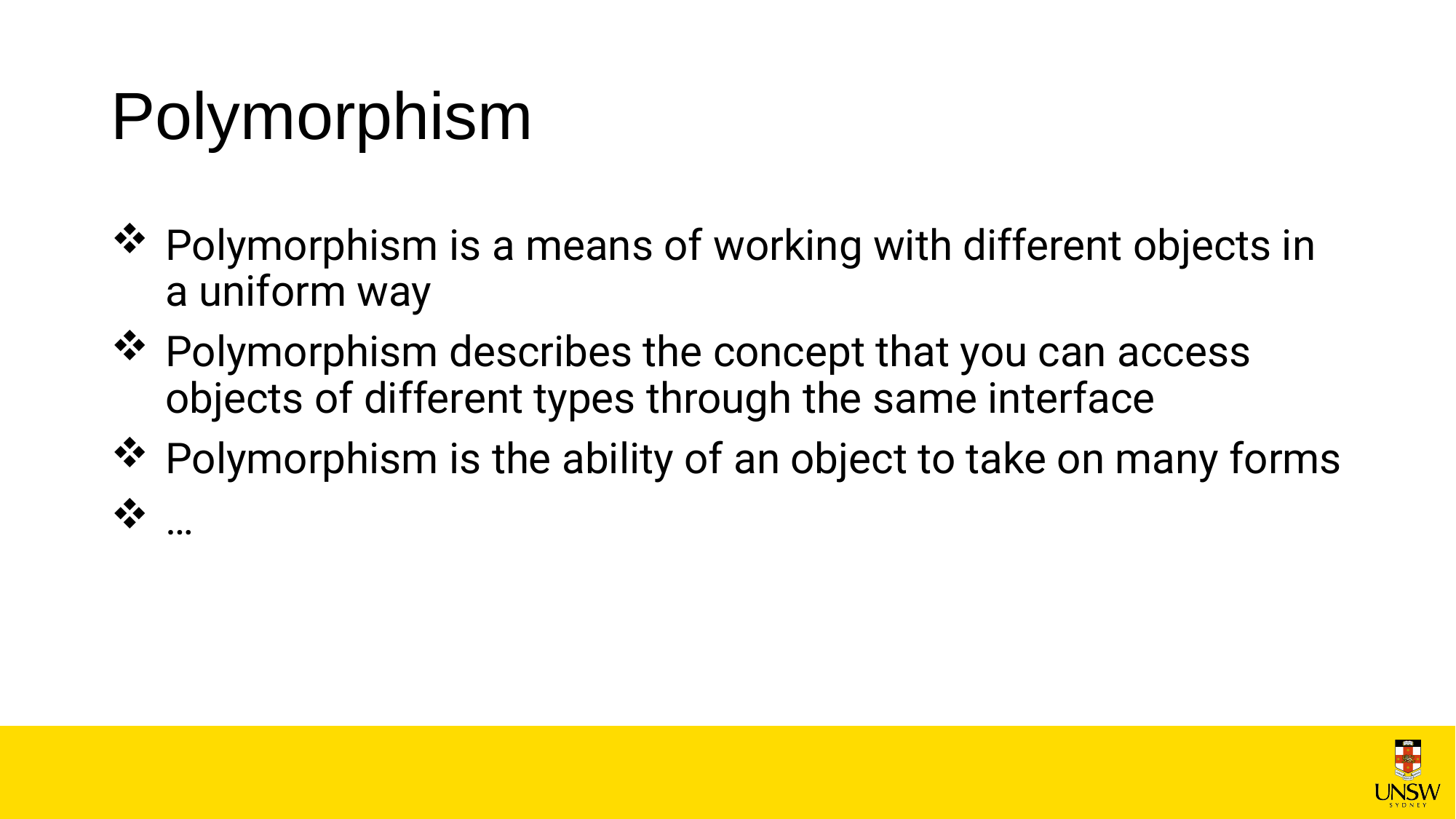

# Polymorphism
Polymorphism is a means of working with different objects in a uniform way
Polymorphism describes the concept that you can access objects of different types through the same interface
Polymorphism is the ability of an object to take on many forms
…